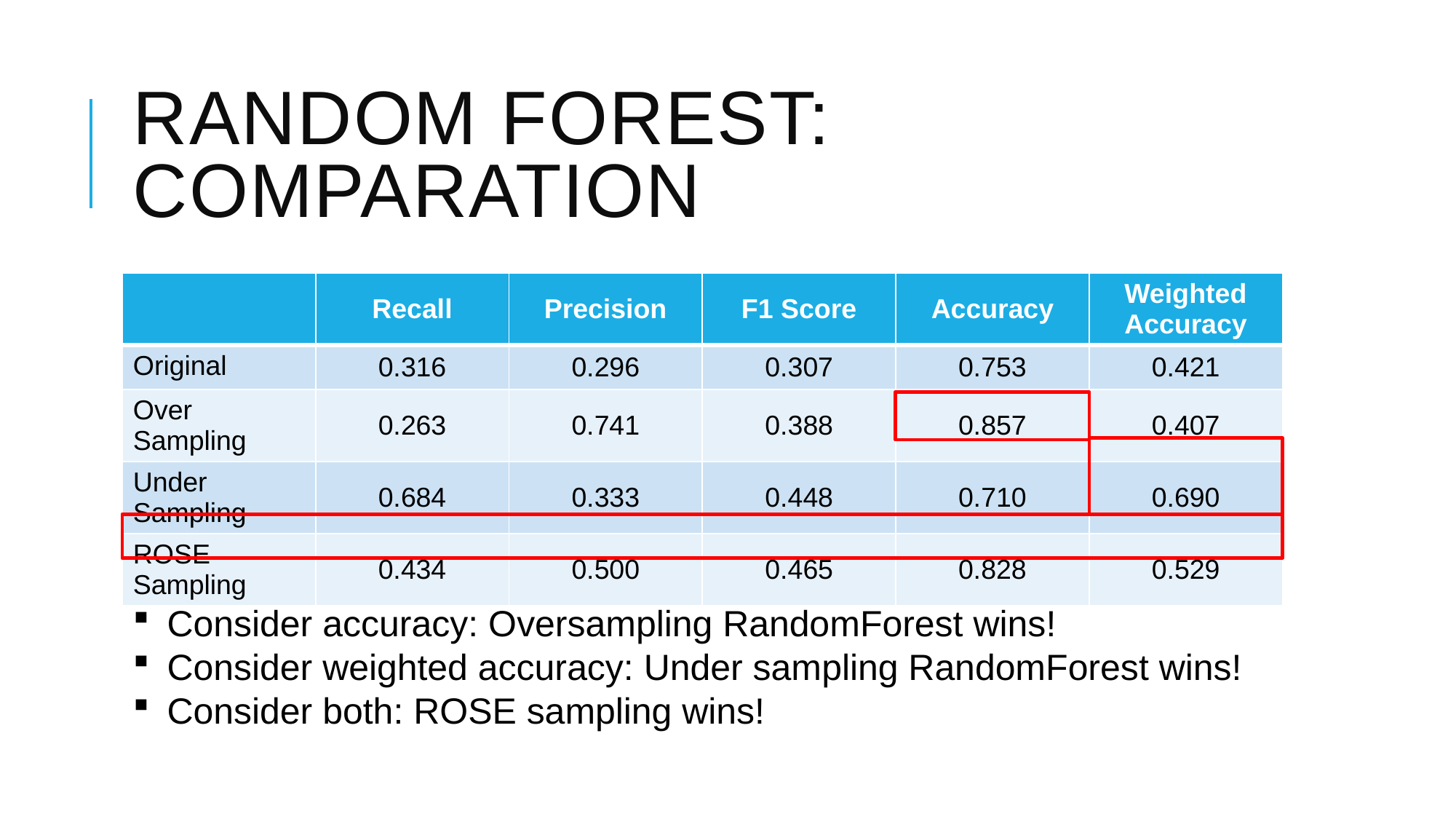

# Random forest: comparation
|  | Recall | Precision | F1 Score | Accuracy | Weighted Accuracy |
| --- | --- | --- | --- | --- | --- |
| Original | 0.316 | 0.296 | 0.307 | 0.753 | 0.421 |
| Over Sampling | 0.263 | 0.741 | 0.388 | 0.857 | 0.407 |
| Under Sampling | 0.684 | 0.333 | 0.448 | 0.710 | 0.690 |
| ROSE Sampling | 0.434 | 0.500 | 0.465 | 0.828 | 0.529 |

Consider accuracy: Oversampling RandomForest wins!
Consider weighted accuracy: Under sampling RandomForest wins!
Consider both: ROSE sampling wins!